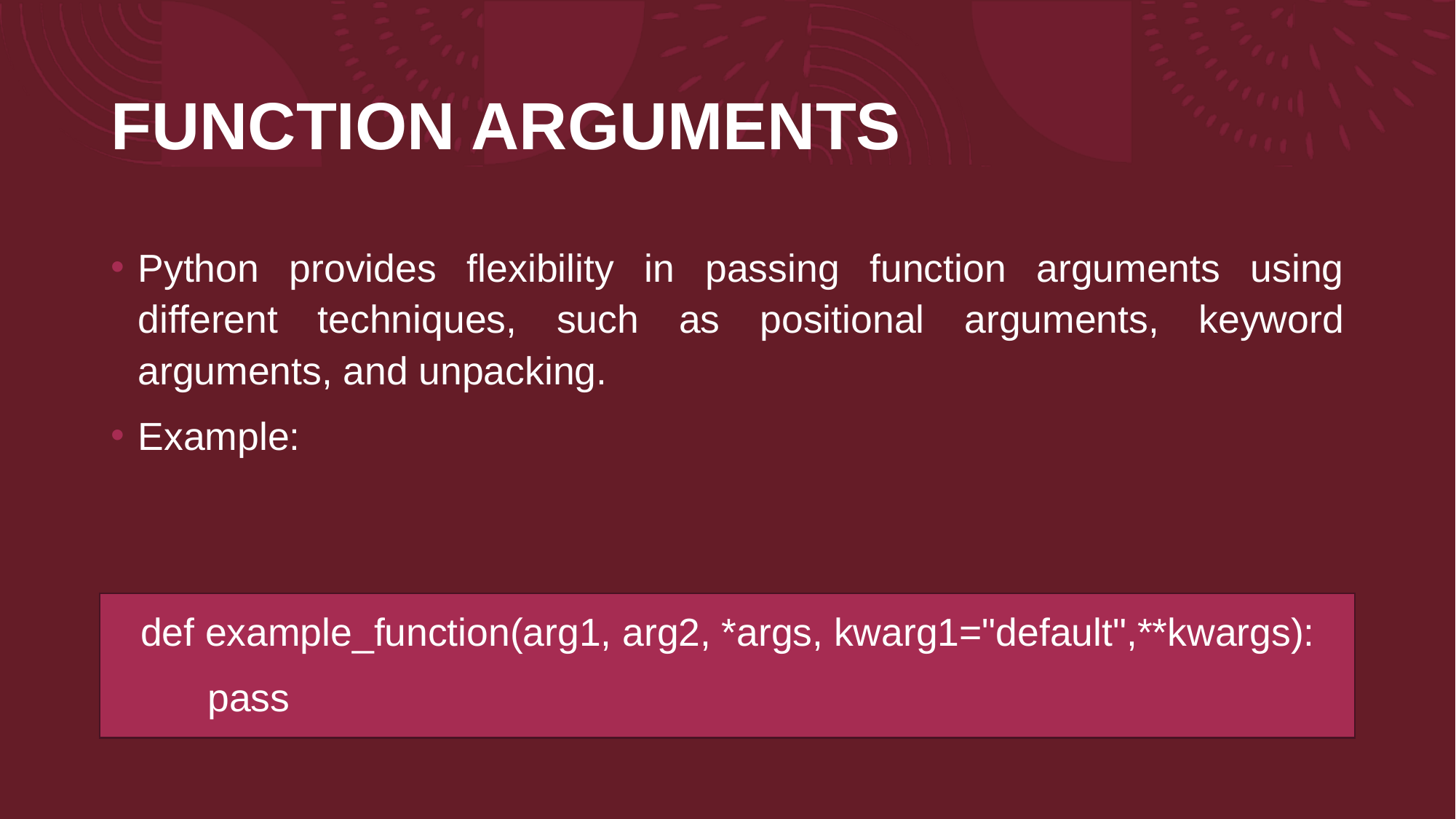

# FUNCTION ARGUMENTS
Python provides flexibility in passing function arguments using different techniques, such as positional arguments, keyword arguments, and unpacking.
Example:

def example_function(arg1, arg2, *args, kwarg1="default",**kwargs):
         pass